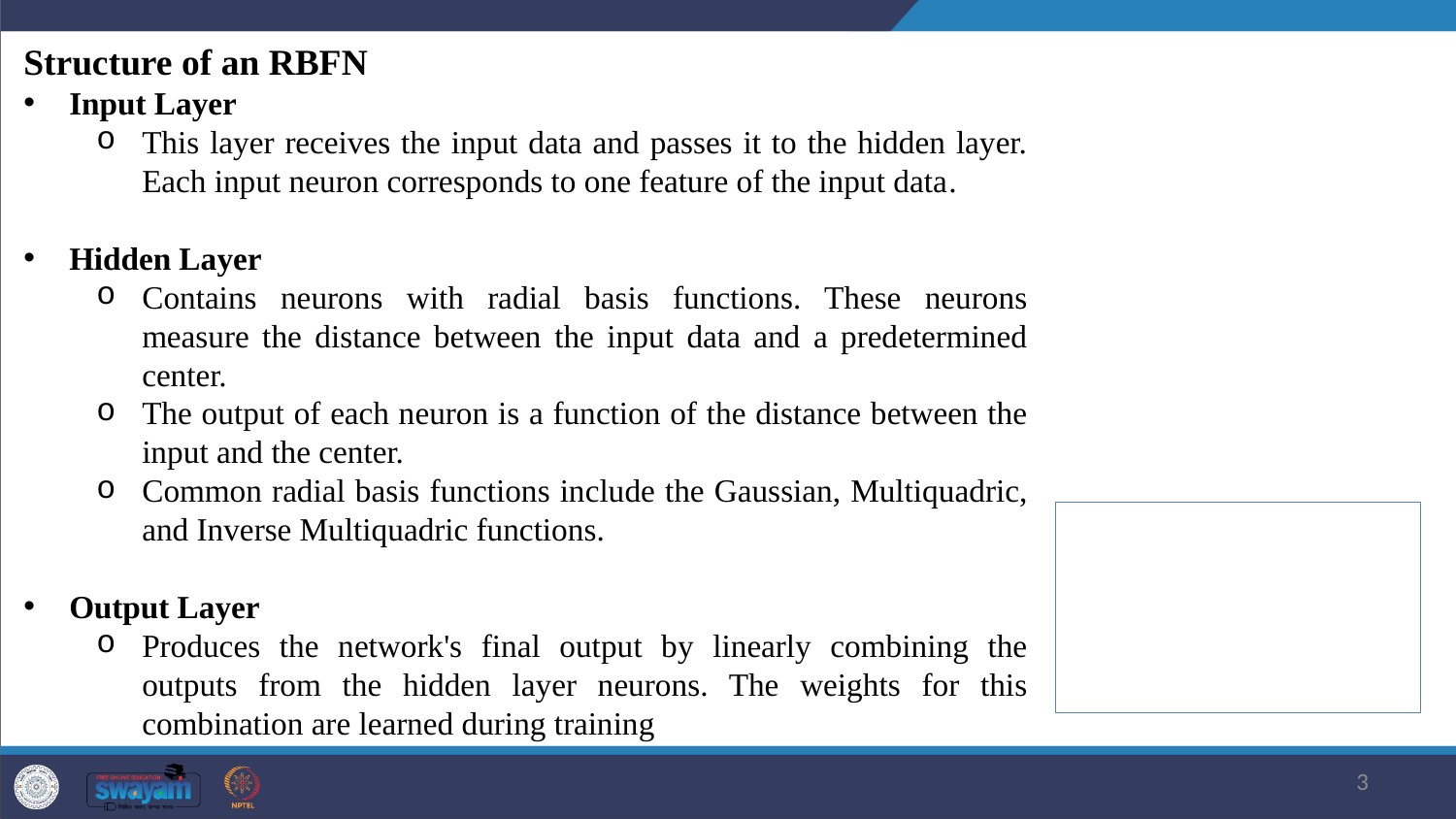

Structure of an RBFN
Input Layer
This layer receives the input data and passes it to the hidden layer. Each input neuron corresponds to one feature of the input data.

Hidden Layer
Contains neurons with radial basis functions. These neurons measure the distance between the input data and a predetermined center.
The output of each neuron is a function of the distance between the input and the center.
Common radial basis functions include the Gaussian, Multiquadric, and Inverse Multiquadric functions.

Output Layer
Produces the network's final output by linearly combining the outputs from the hidden layer neurons. The weights for this combination are learned during training
3